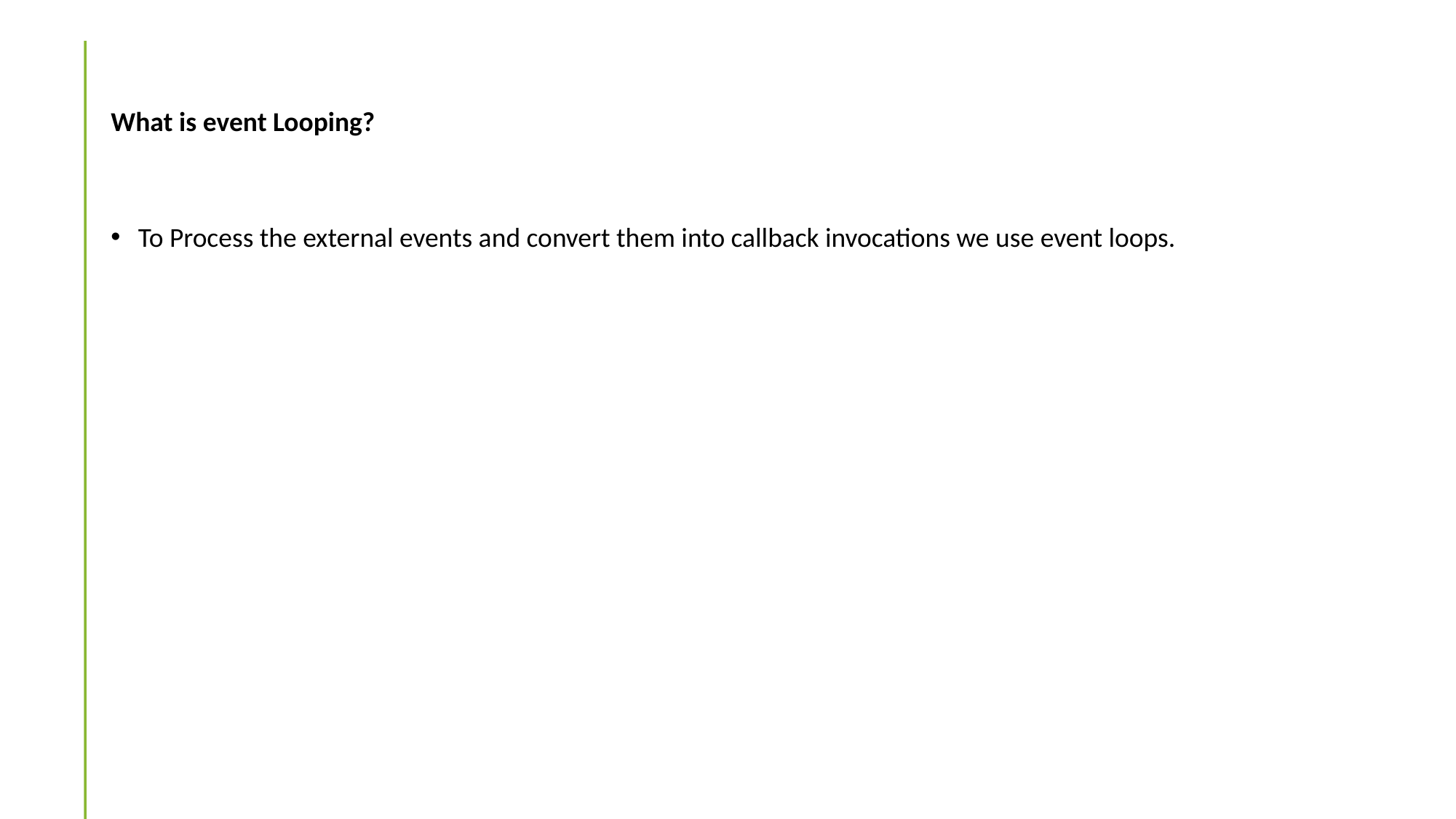

# What is event Looping?
To Process the external events and convert them into callback invocations we use event loops.